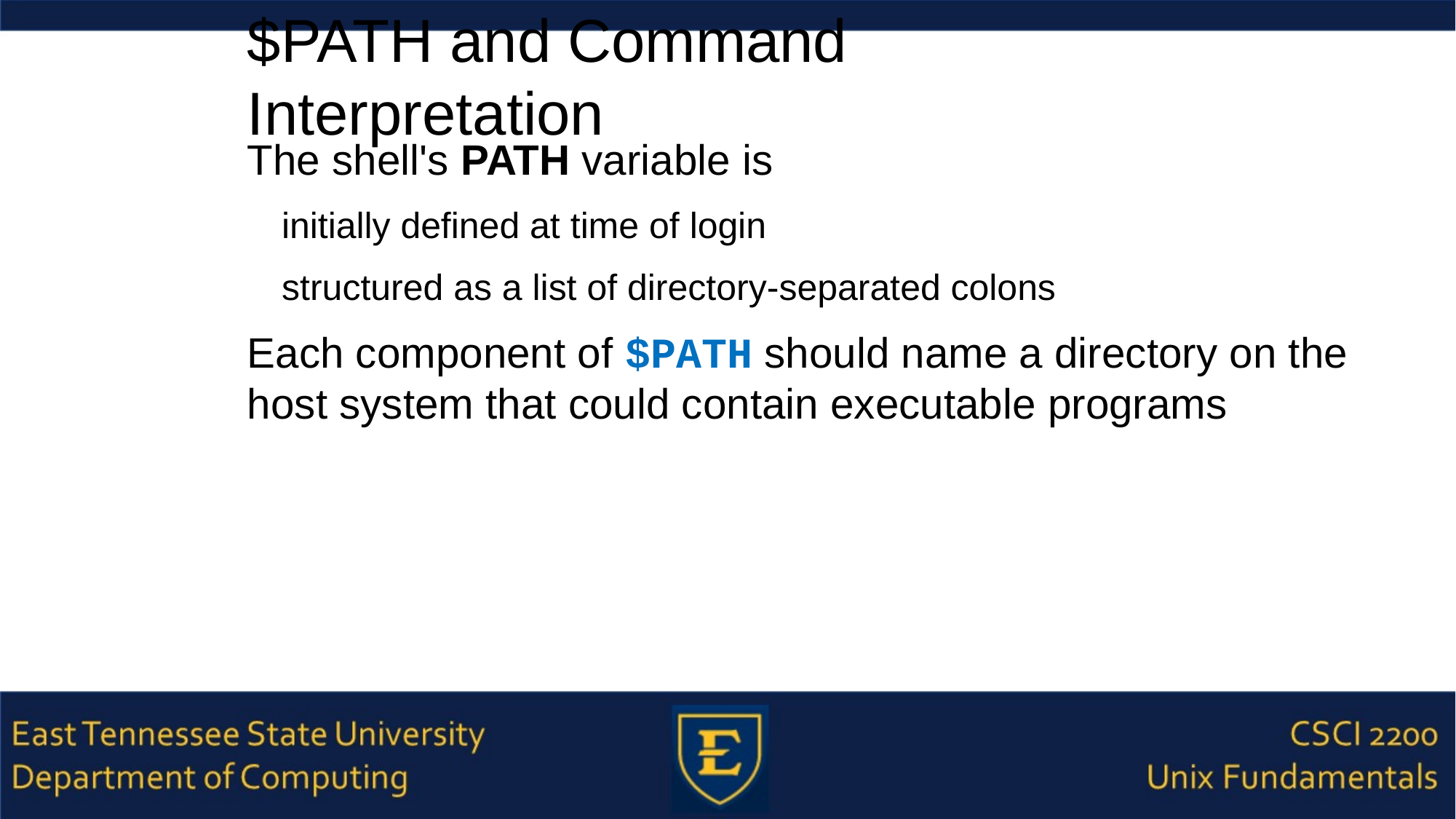

# $PATH and Command Interpretation
The shell's PATH variable is
initially defined at time of login
structured as a list of directory-separated colons
Each component of $PATH should name a directory on the host system that could contain executable programs